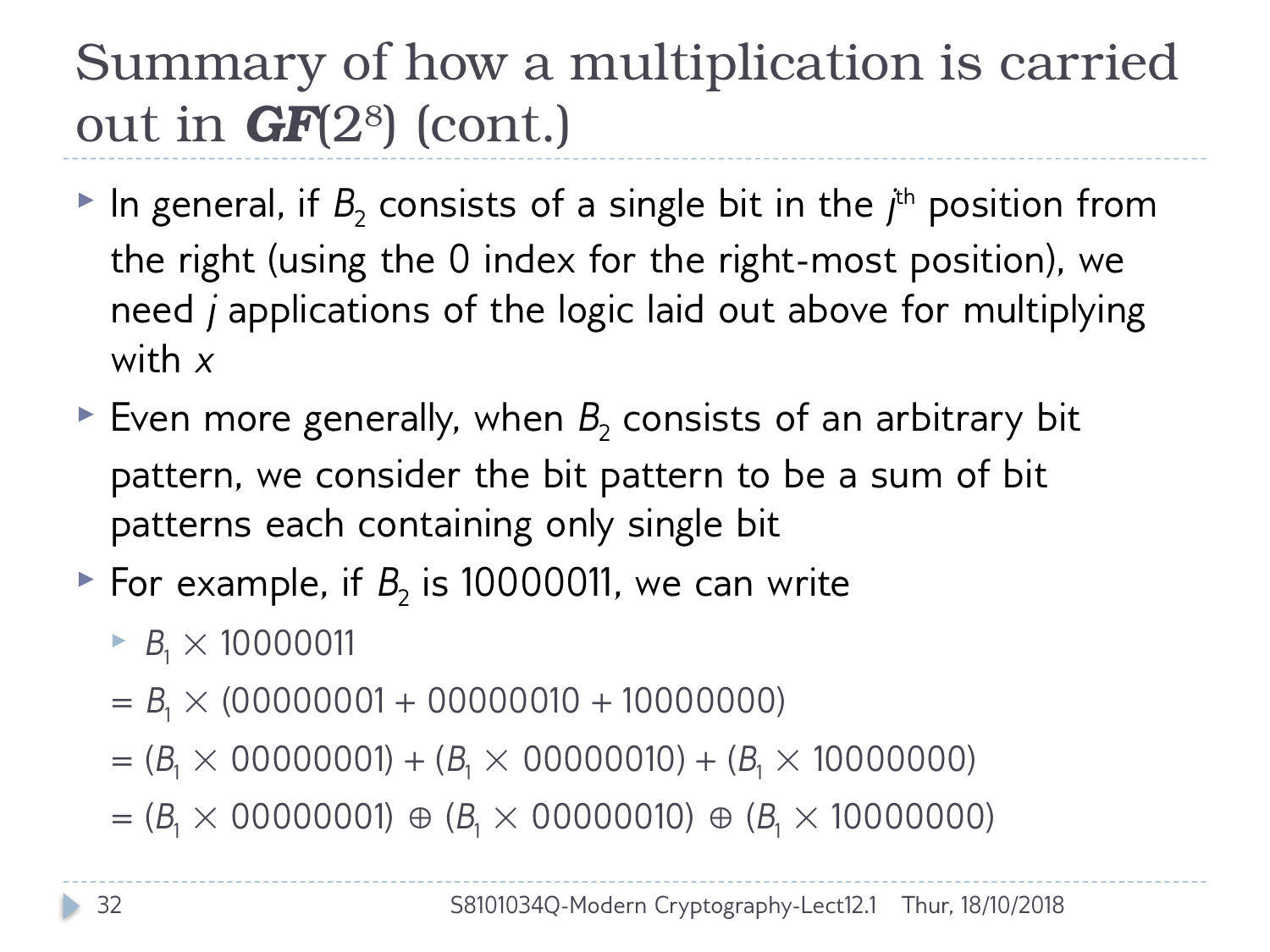

# Summary of how a multiplication is carried out in GF(28) (cont.)
In general, if B2 consists of a single bit in the jth position from the right (using the 0 index for the right-most position), we need j applications of the logic laid out above for multiplying with x
Even more generally, when B2 consists of an arbitrary bit pattern, we consider the bit pattern to be a sum of bit patterns each containing only single bit
For example, if B2 is 10000011, we can write
B1 × 10000011
= B1 × (00000001 + 00000010 + 10000000)
= (B1 × 00000001) + (B1 × 00000010) + (B1 × 10000000)
= (B1 × 00000001) ⊕ (B1 × 00000010) ⊕ (B1 × 10000000)
32
S8101034Q-Modern Cryptography-Lect12.1
Thur, 18/10/2018